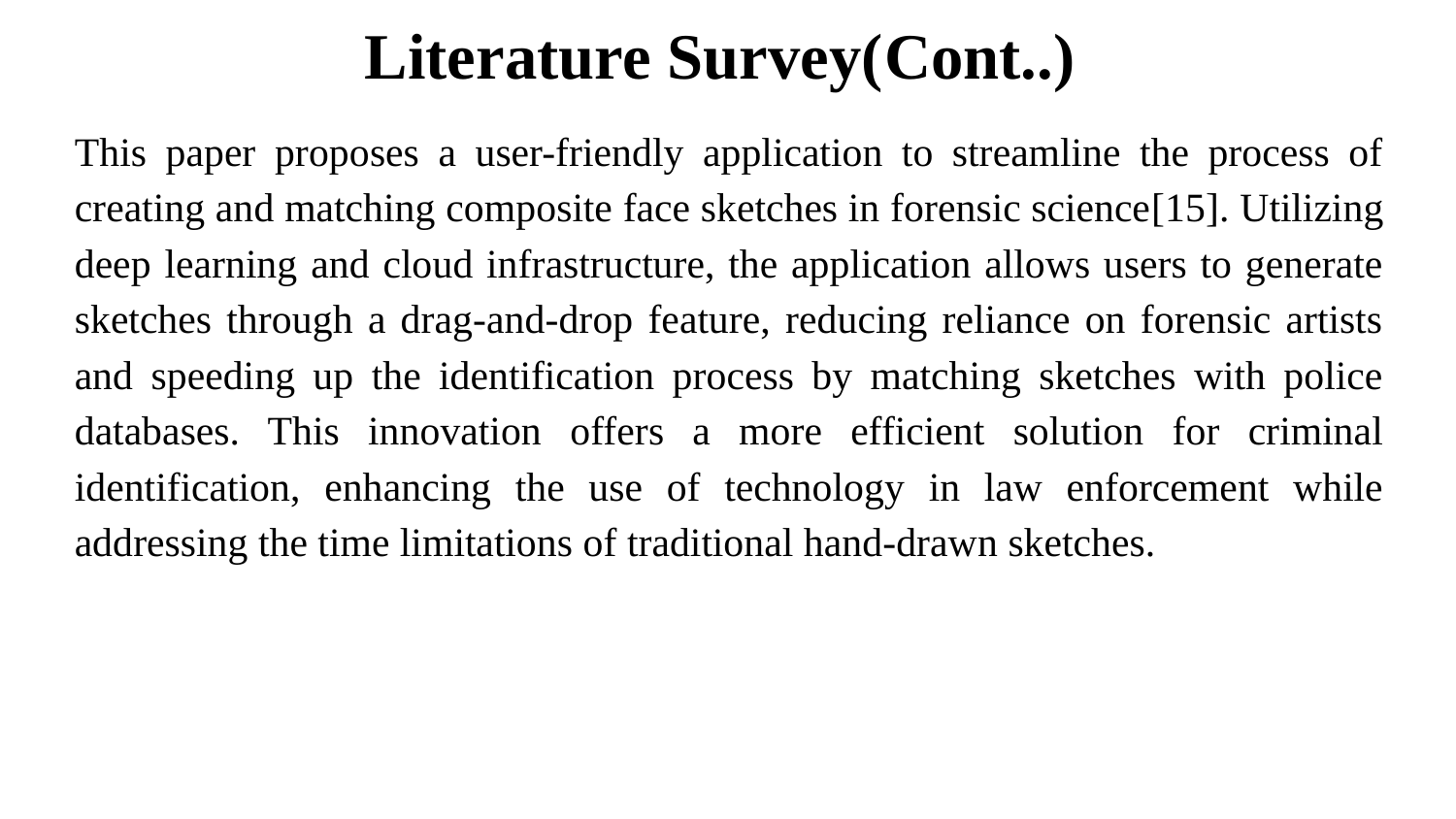

# Literature Survey(Cont..)
This paper proposes a user-friendly application to streamline the process of creating and matching composite face sketches in forensic science[15]. Utilizing deep learning and cloud infrastructure, the application allows users to generate sketches through a drag-and-drop feature, reducing reliance on forensic artists and speeding up the identification process by matching sketches with police databases. This innovation offers a more efficient solution for criminal identification, enhancing the use of technology in law enforcement while addressing the time limitations of traditional hand-drawn sketches.